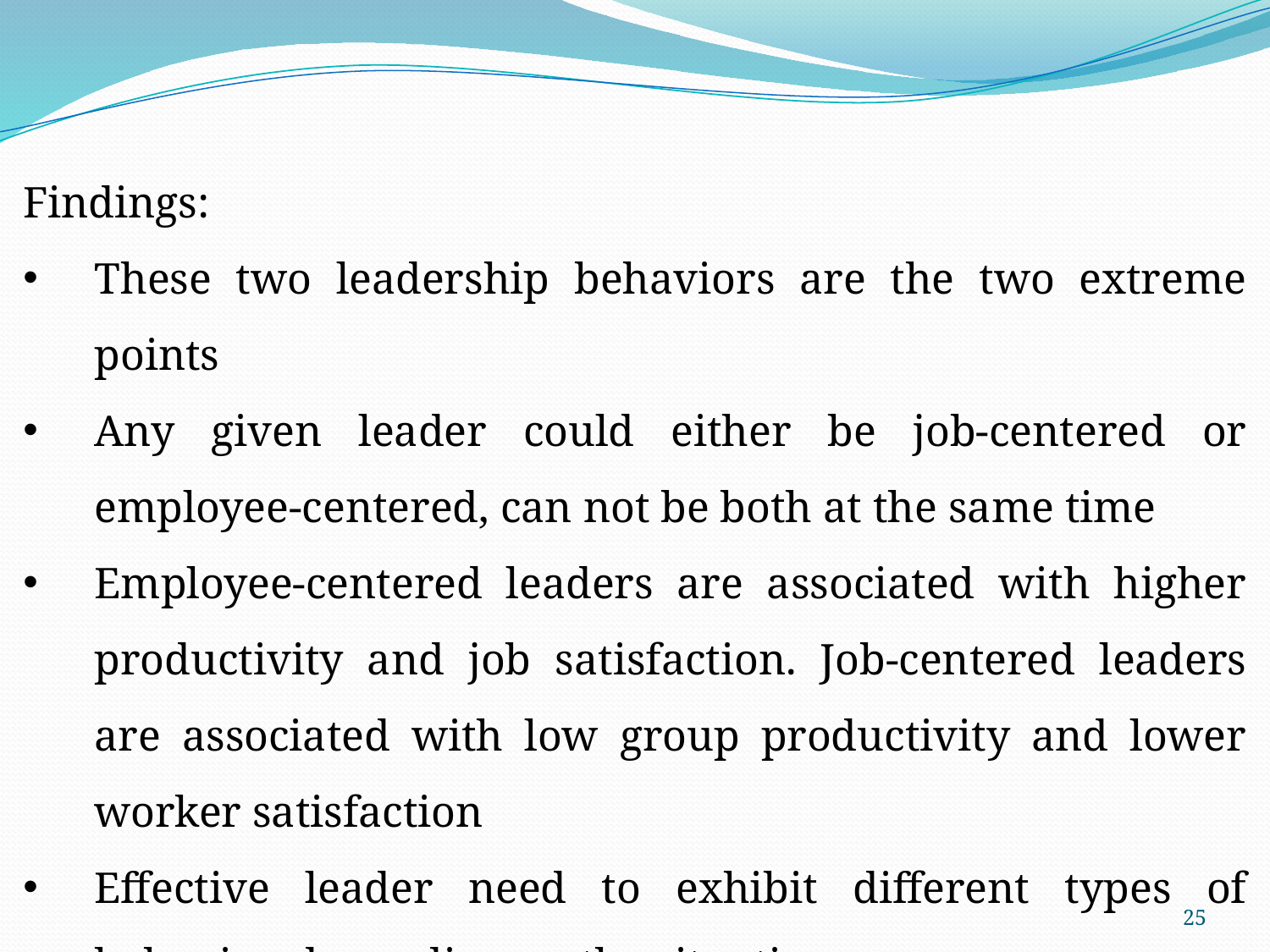

Findings:
These two leadership behaviors are the two extreme points
Any given leader could either be job-centered or employee-centered, can not be both at the same time
Employee-centered leaders are associated with higher productivity and job satisfaction. Job-centered leaders are associated with low group productivity and lower worker satisfaction
Effective leader need to exhibit different types of behavior, depending on the situation
25